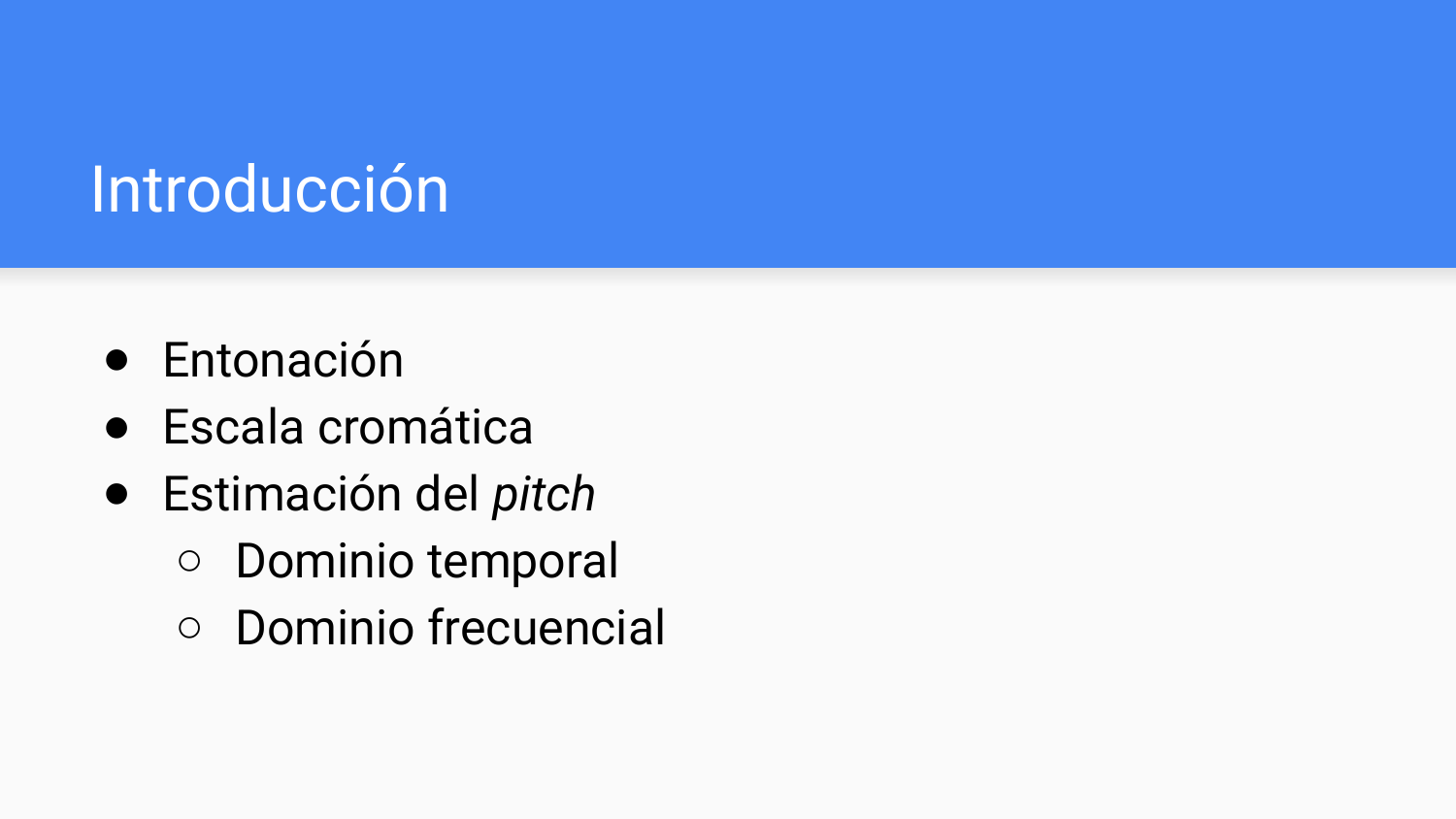

# Introducción
Entonación
Escala cromática
Estimación del pitch
Dominio temporal
Dominio frecuencial